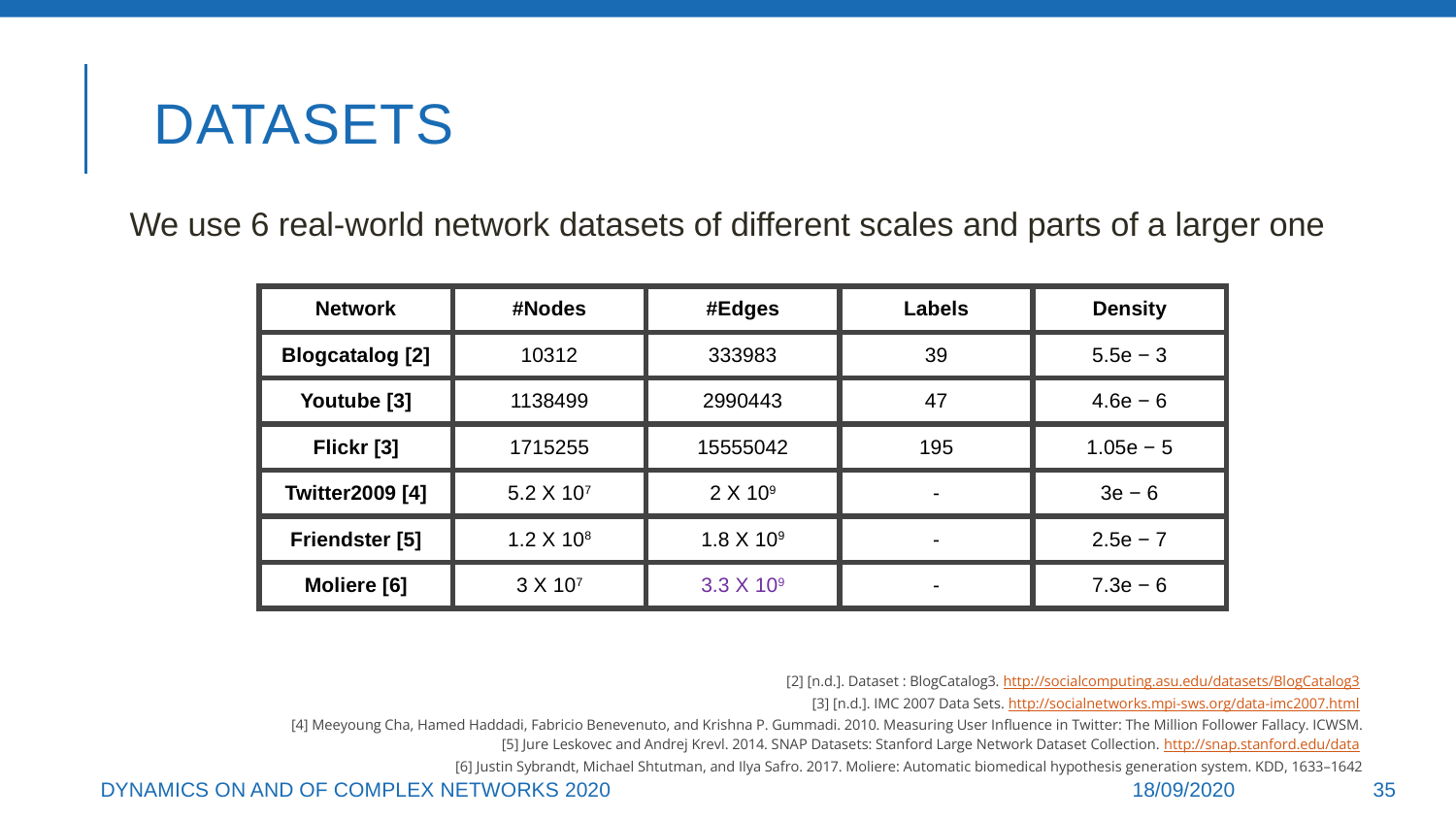

# Datasets
We use 6 real-world network datasets of different scales and parts of a larger one
| Network | #Nodes | #Edges | Labels | Density |
| --- | --- | --- | --- | --- |
| Blogcatalog [2] | 10312 | 333983 | 39 | 5.5e − 3 |
| Youtube [3] | 1138499 | 2990443 | 47 | 4.6e − 6 |
| Flickr [3] | 1715255 | 15555042 | 195 | 1.05e − 5 |
| Twitter2009 [4] | 5.2 X 107 | 2 X 109 | - | 3e − 6 |
| Friendster [5] | 1.2 X 108 | 1.8 X 109 | - | 2.5e − 7 |
| Moliere [6] | 3 X 107 | 3.3 X 109 | - | 7.3e − 6 |
[2] [n.d.]. Dataset : BlogCatalog3. http://socialcomputing.asu.edu/datasets/BlogCatalog3
[3] [n.d.]. IMC 2007 Data Sets. http://socialnetworks.mpi-sws.org/data-imc2007.html
[4] Meeyoung Cha, Hamed Haddadi, Fabricio Benevenuto, and Krishna P. Gummadi. 2010. Measuring User Influence in Twitter: The Million Follower Fallacy. ICWSM.
[5] Jure Leskovec and Andrej Krevl. 2014. SNAP Datasets: Stanford Large Network Dataset Collection. http://snap.stanford.edu/data
[6] Justin Sybrandt, Michael Shtutman, and Ilya Safro. 2017. Moliere: Automatic biomedical hypothesis generation system. KDD, 1633–1642
Dynamics On and Of Complex Networks 2020
18/09/2020
35